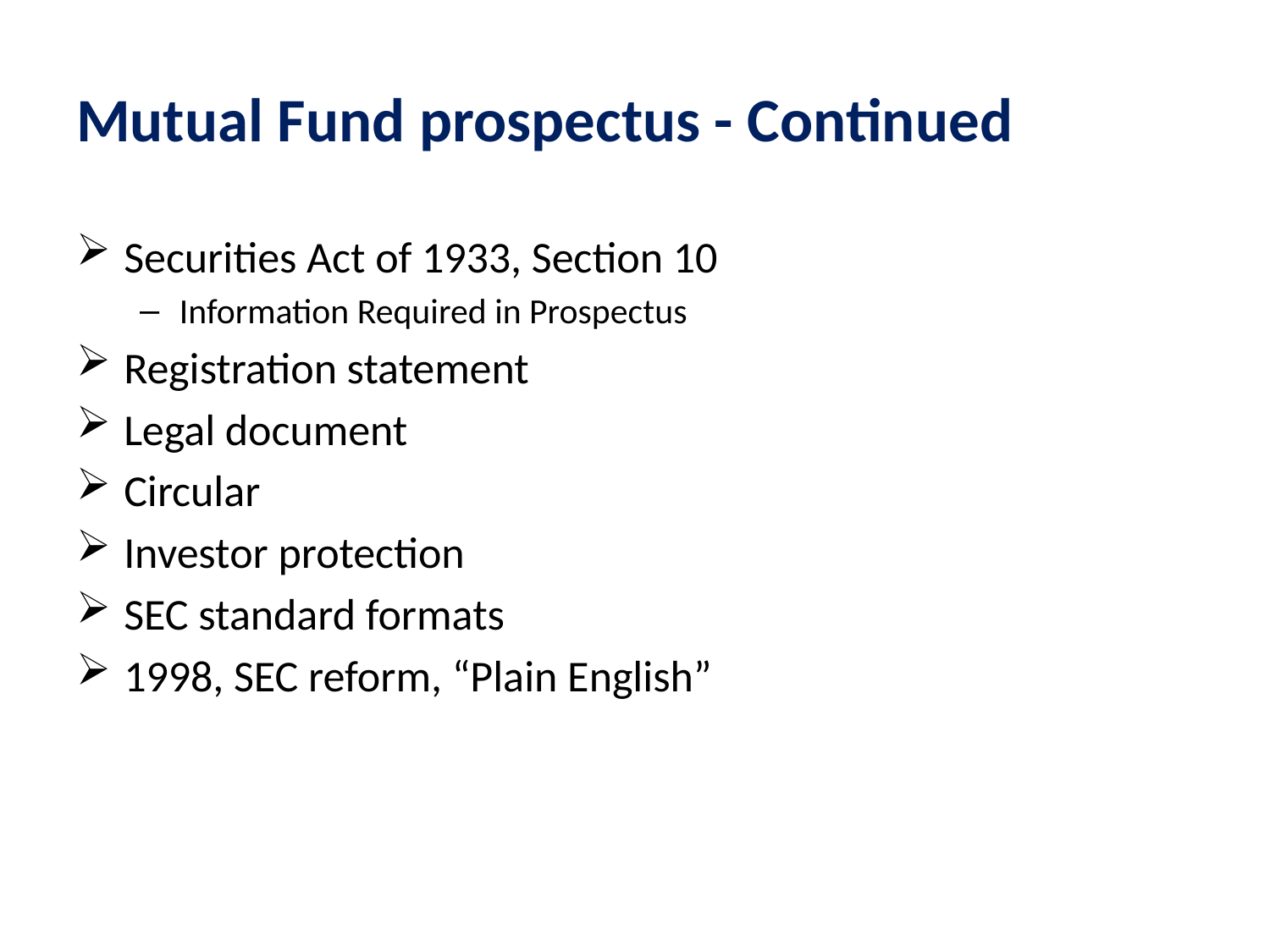

# Mutual Fund prospectus - Continued
Securities Act of 1933, Section 10
Information Required in Prospectus
Registration statement
Legal document
Circular
Investor protection
SEC standard formats
1998, SEC reform, “Plain English”